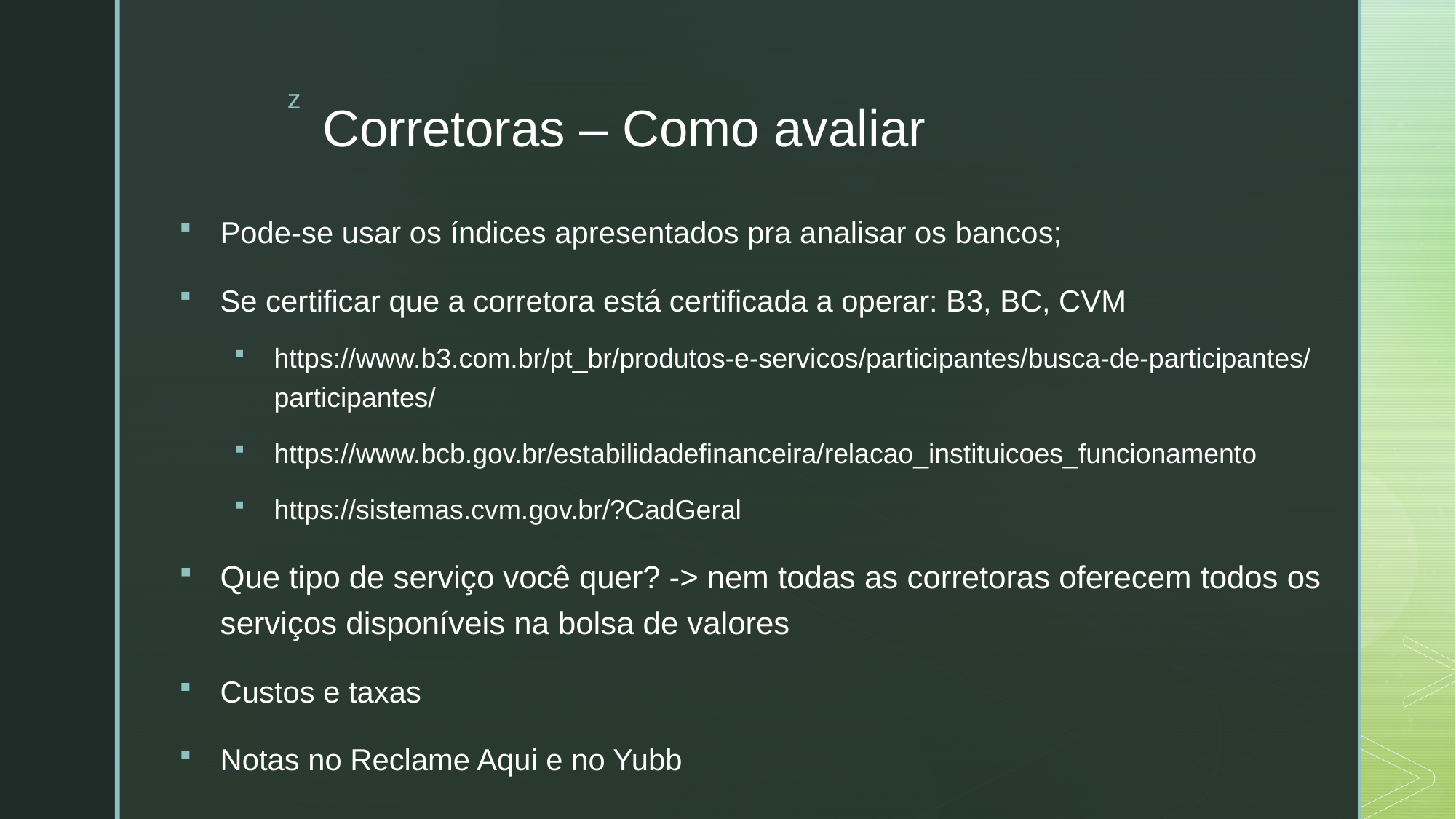

# Corretoras – Como avaliar
Pode-se usar os índices apresentados pra analisar os bancos;
Se certificar que a corretora está certificada a operar: B3, BC, CVM
https://www.b3.com.br/pt_br/produtos-e-servicos/participantes/busca-de-participantes/participantes/
https://www.bcb.gov.br/estabilidadefinanceira/relacao_instituicoes_funcionamento
https://sistemas.cvm.gov.br/?CadGeral
Que tipo de serviço você quer? -> nem todas as corretoras oferecem todos os serviços disponíveis na bolsa de valores
Custos e taxas
Notas no Reclame Aqui e no Yubb